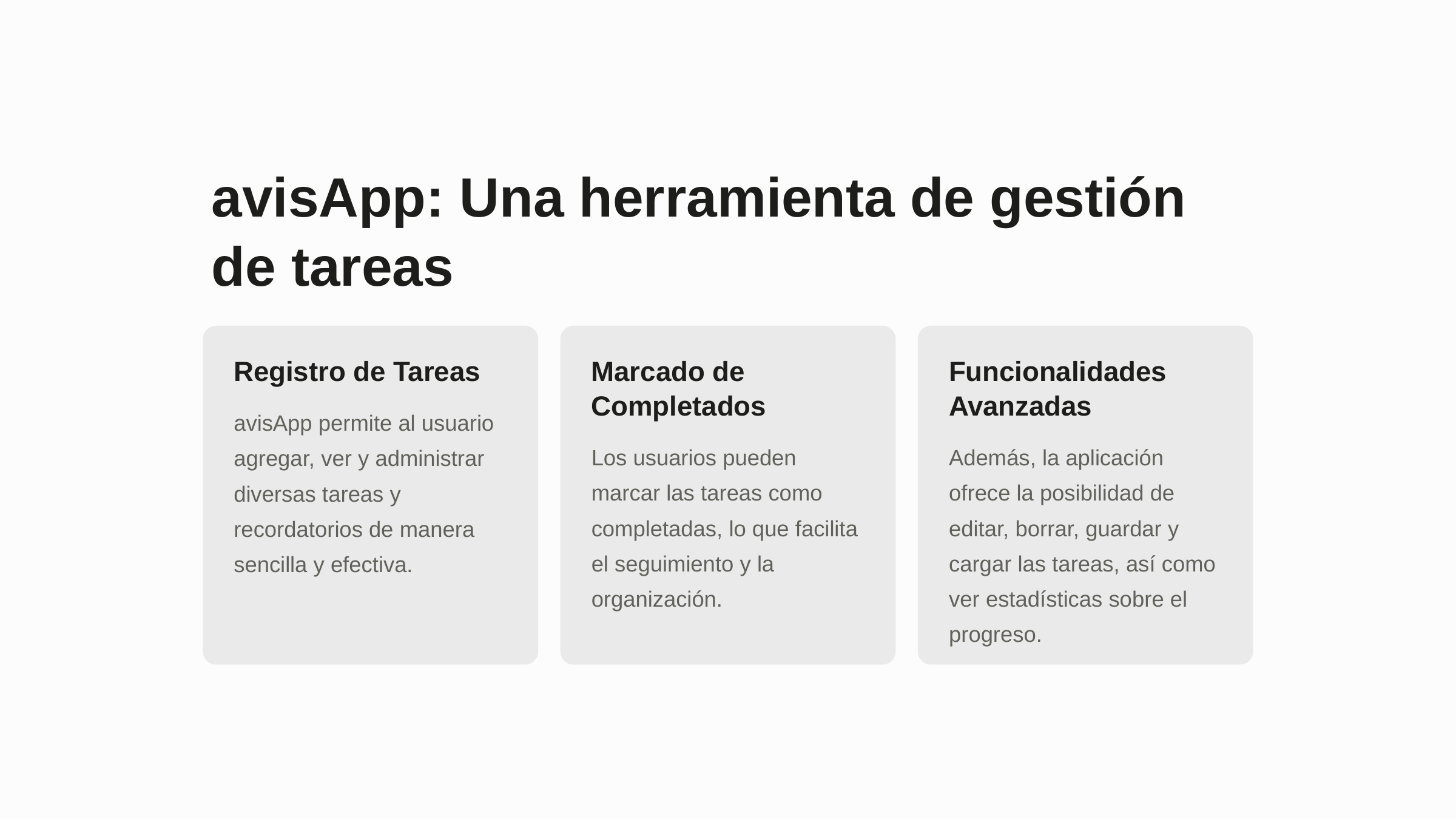

avisApp: Una herramienta de gestión de tareas

Registro de Tareas
Marcado de Completados
Funcionalidades Avanzadas
avisApp permite al usuario agregar, ver y administrar diversas tareas y recordatorios de manera sencilla y efectiva.
Los usuarios pueden marcar las tareas como completadas, lo que facilita el seguimiento y la organización.
Además, la aplicación ofrece la posibilidad de editar, borrar, guardar y cargar las tareas, así como ver estadísticas sobre el progreso.